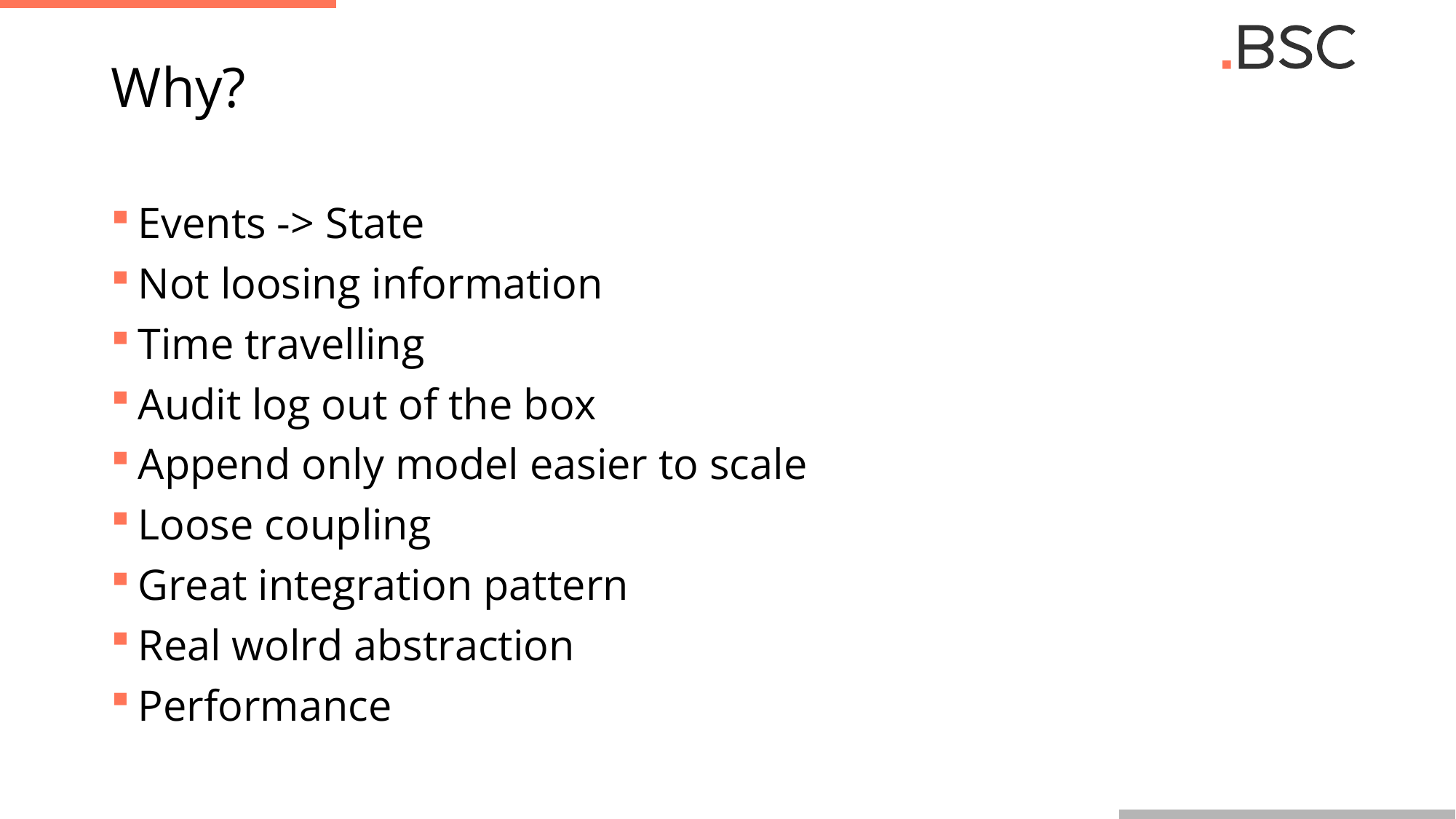

# Why?
Events -> State
Not loosing information
Time travelling
Audit log out of the box
Append only model easier to scale
Loose coupling
Great integration pattern
Real wolrd abstraction
Performance